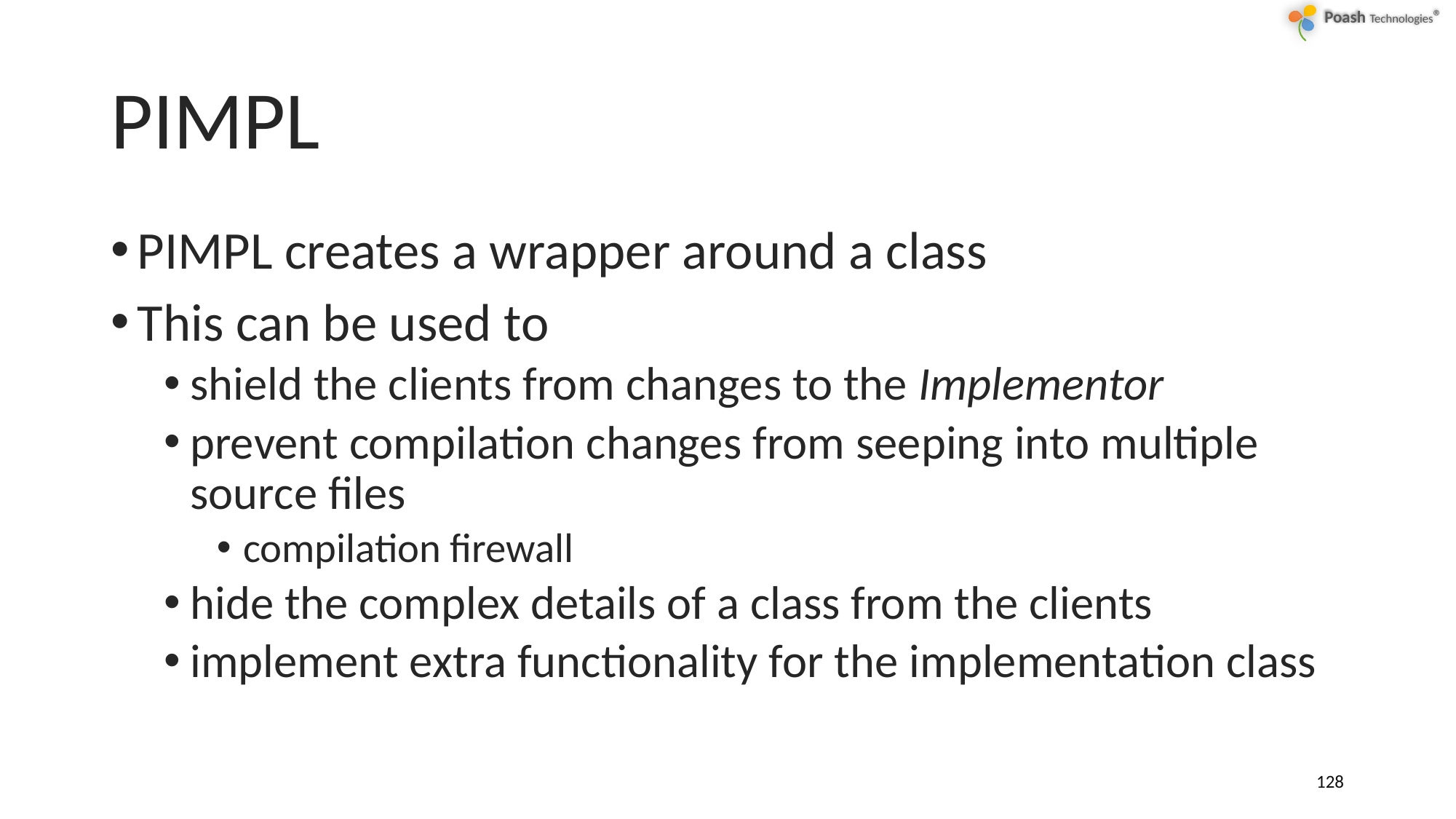

# PIMPL
PIMPL creates a wrapper around a class
This can be used to
shield the clients from changes to the Implementor
prevent compilation changes from seeping into multiple source files
compilation firewall
hide the complex details of a class from the clients
implement extra functionality for the implementation class

128